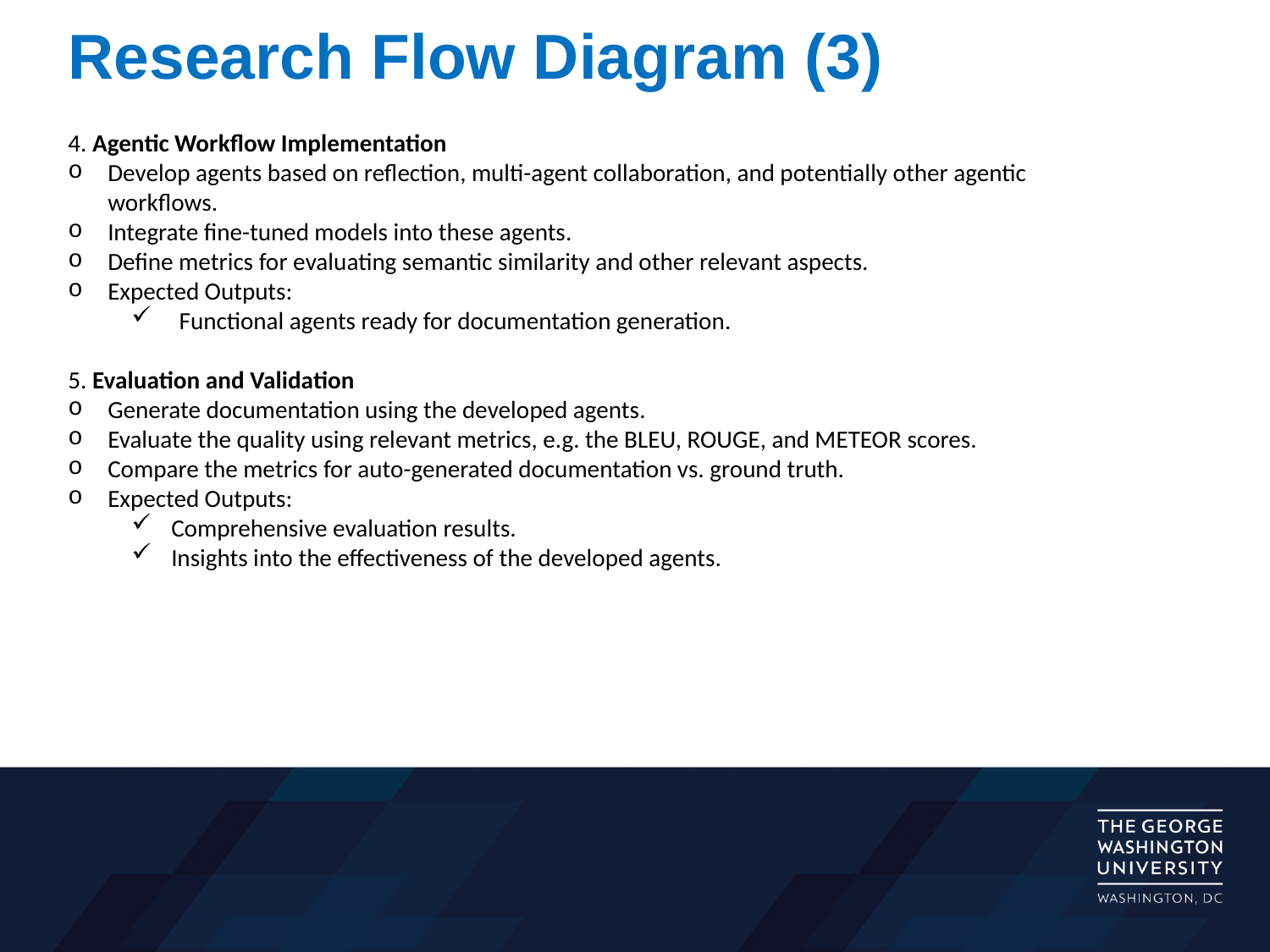

# Research Flow Diagram (3)
4. Agentic Workflow Implementation
Develop agents based on reflection, multi-agent collaboration, and potentially other agentic workflows.
Integrate fine-tuned models into these agents.
Define metrics for evaluating semantic similarity and other relevant aspects.
Expected Outputs:
Functional agents ready for documentation generation.

5. Evaluation and Validation
Generate documentation using the developed agents.
Evaluate the quality using relevant metrics, e.g. the BLEU, ROUGE, and METEOR scores.
Compare the metrics for auto-generated documentation vs. ground truth.
Expected Outputs:
Comprehensive evaluation results.
Insights into the effectiveness of the developed agents.